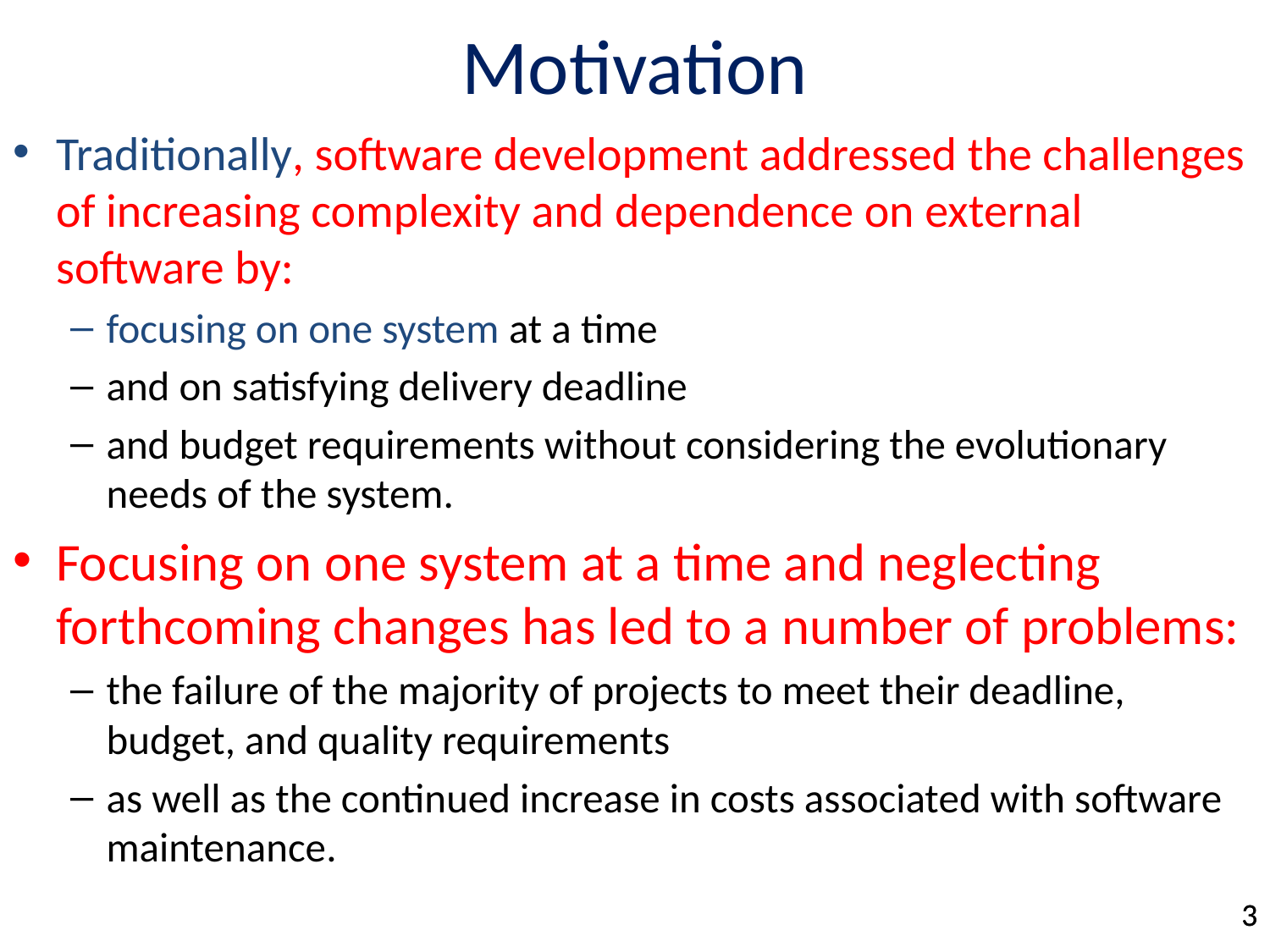

# Motivation
Traditionally, software development addressed the challenges of increasing complexity and dependence on external software by:
focusing on one system at a time
and on satisfying delivery deadline
and budget requirements without considering the evolutionary needs of the system.
Focusing on one system at a time and neglecting forthcoming changes has led to a number of problems:
the failure of the majority of projects to meet their deadline, budget, and quality requirements
as well as the continued increase in costs associated with software maintenance.